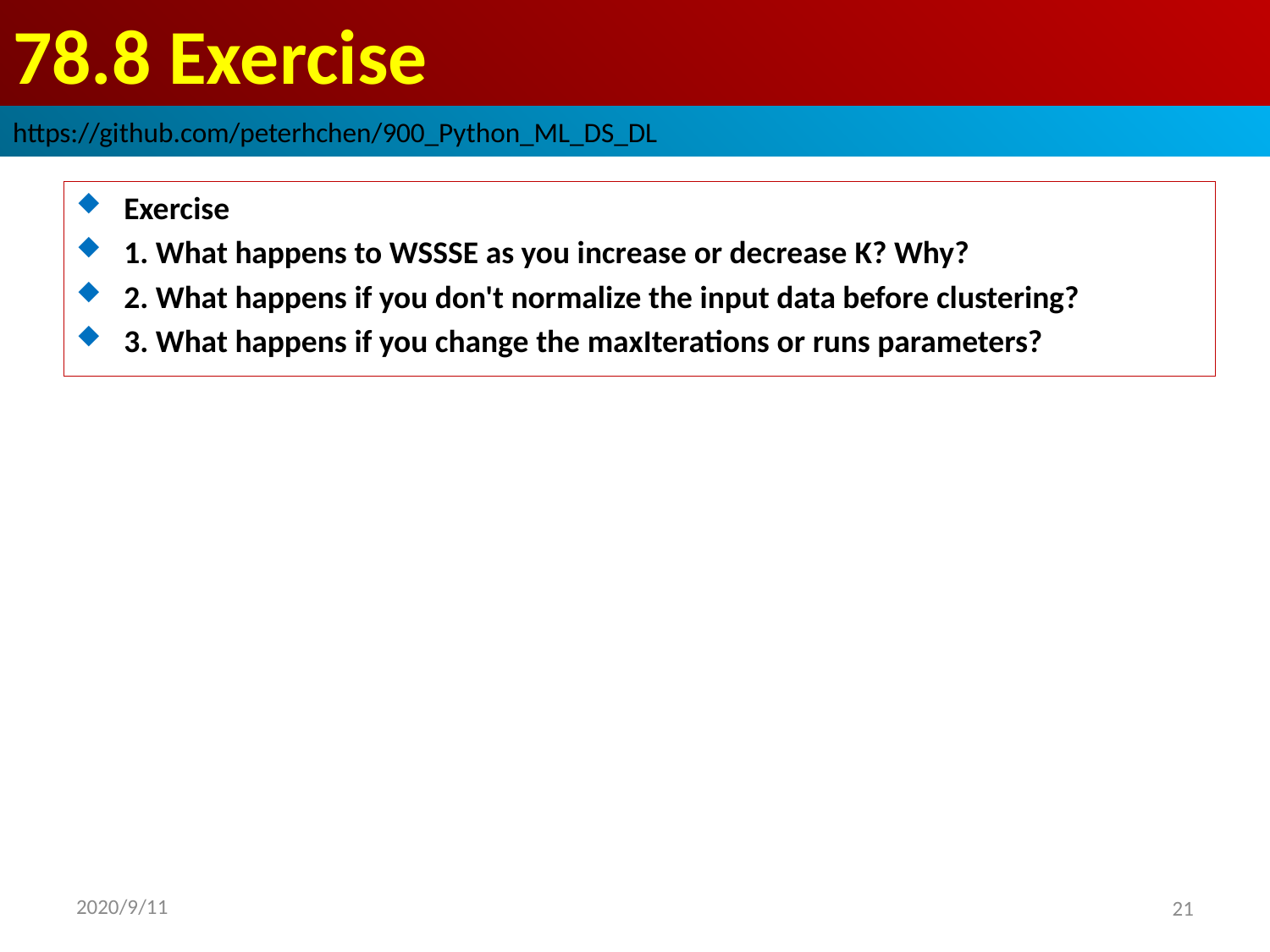

# 78.8 Exercise
https://github.com/peterhchen/900_Python_ML_DS_DL
Exercise
1. What happens to WSSSE as you increase or decrease K? Why?
2. What happens if you don't normalize the input data before clustering?
3. What happens if you change the maxIterations or runs parameters?
2020/9/11
21